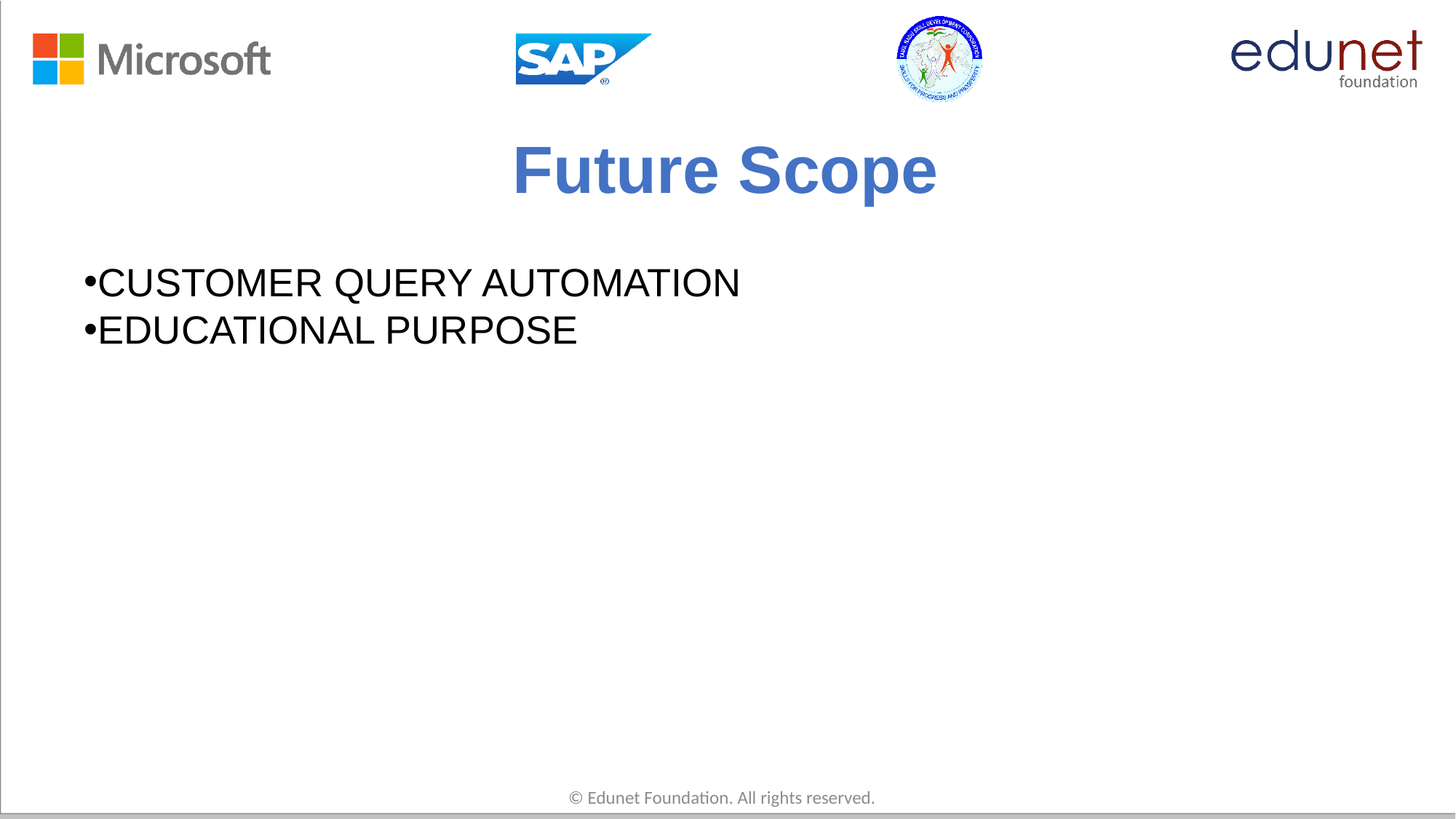

# Future Scope
CUSTOMER QUERY AUTOMATION
EDUCATIONAL PURPOSE
© Edunet Foundation. All rights reserved.